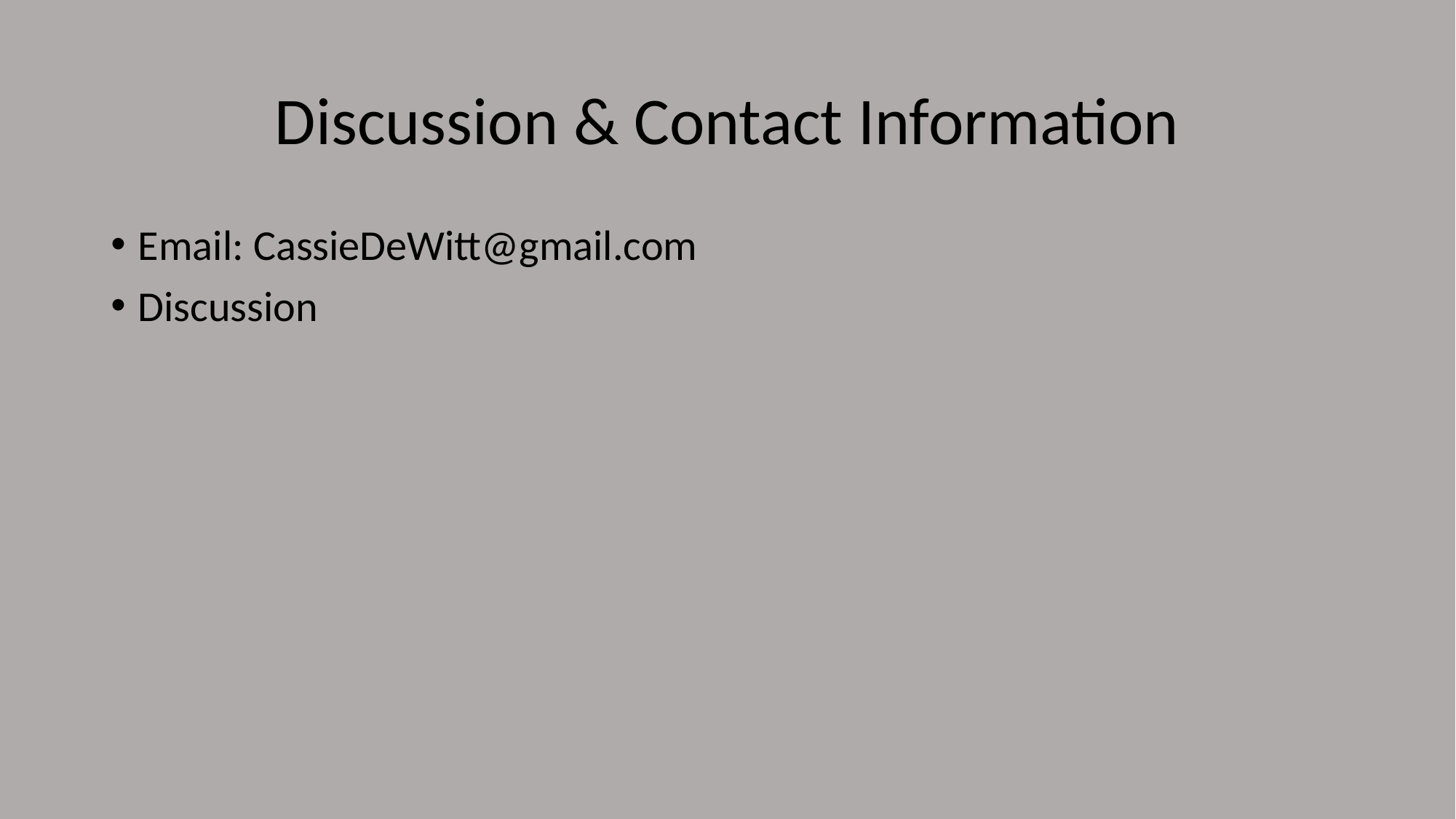

# Discussion & Contact Information
Email: CassieDeWitt@gmail.com
Discussion